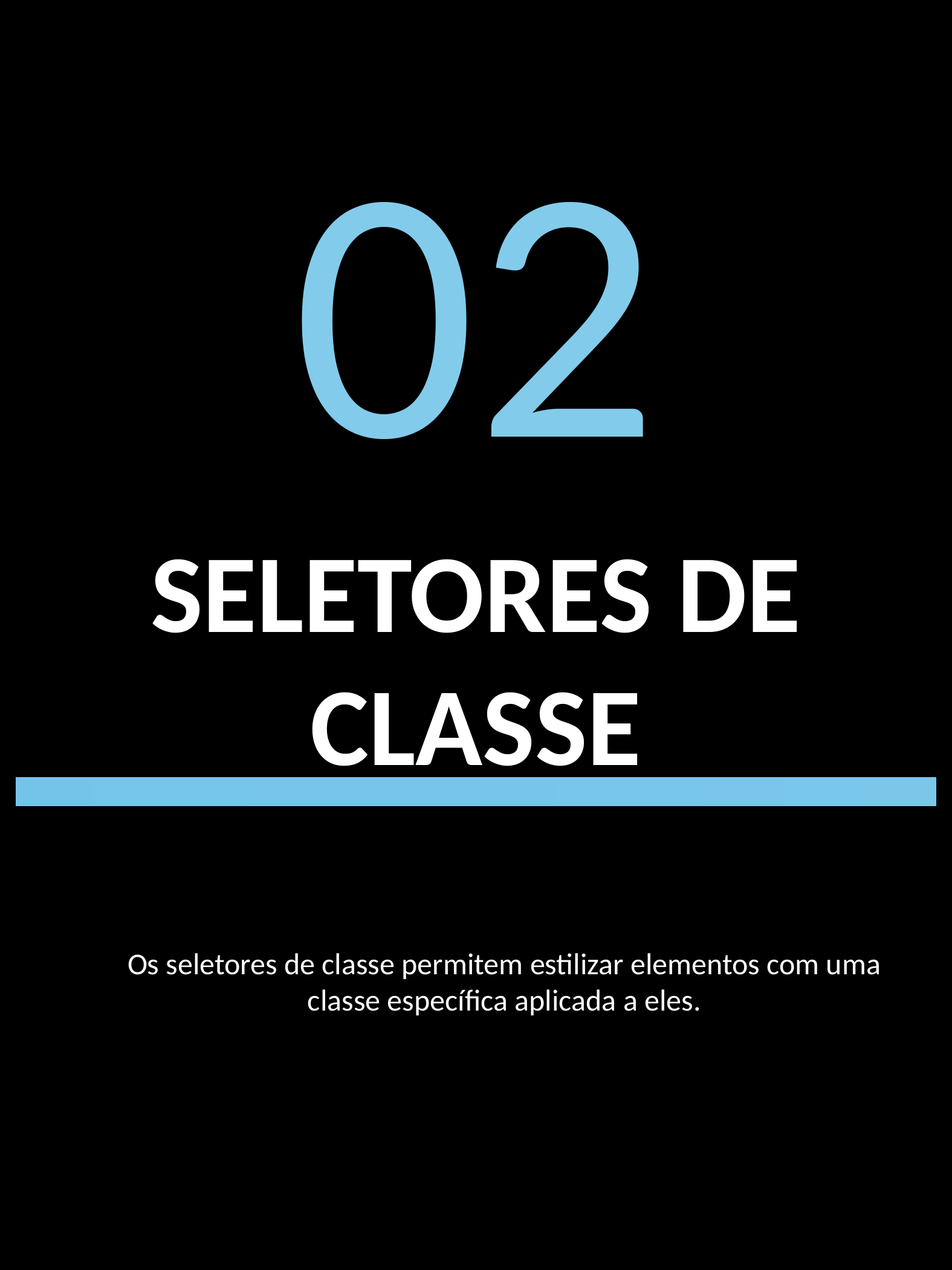

02

SELETORES DE CLASSE

Os seletores de classe permitem estilizar elementos com uma classe específica aplicada a eles.
Use a Força com CSS
5